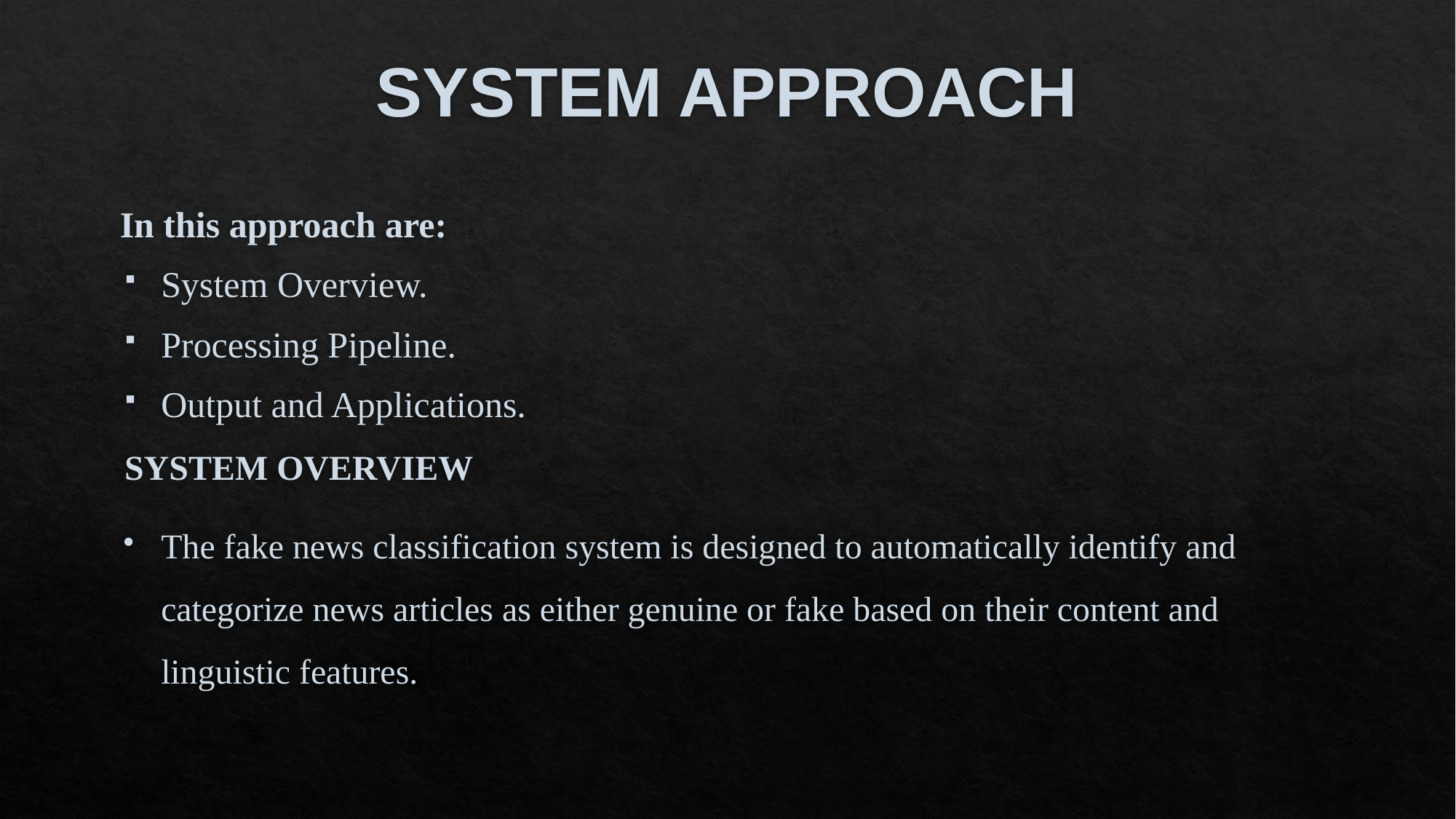

# SYSTEM APPROACH
In this approach are:
System Overview.
Processing Pipeline.
Output and Applications.
SYSTEM OVERVIEW
The fake news classification system is designed to automatically identify and categorize news articles as either genuine or fake based on their content and linguistic features.